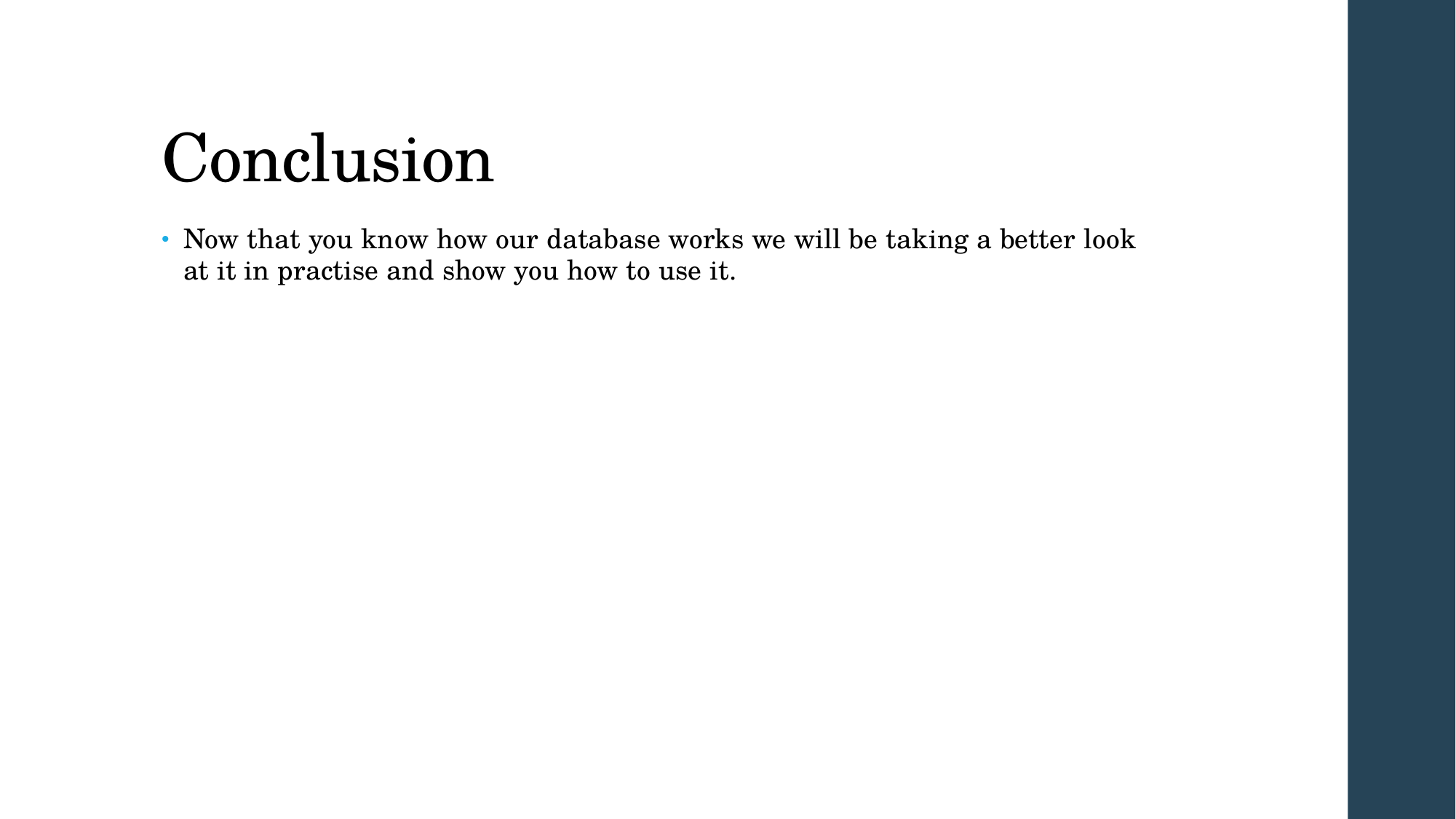

# Conclusion
Now that you know how our database works we will be taking a better look at it in practise and show you how to use it.